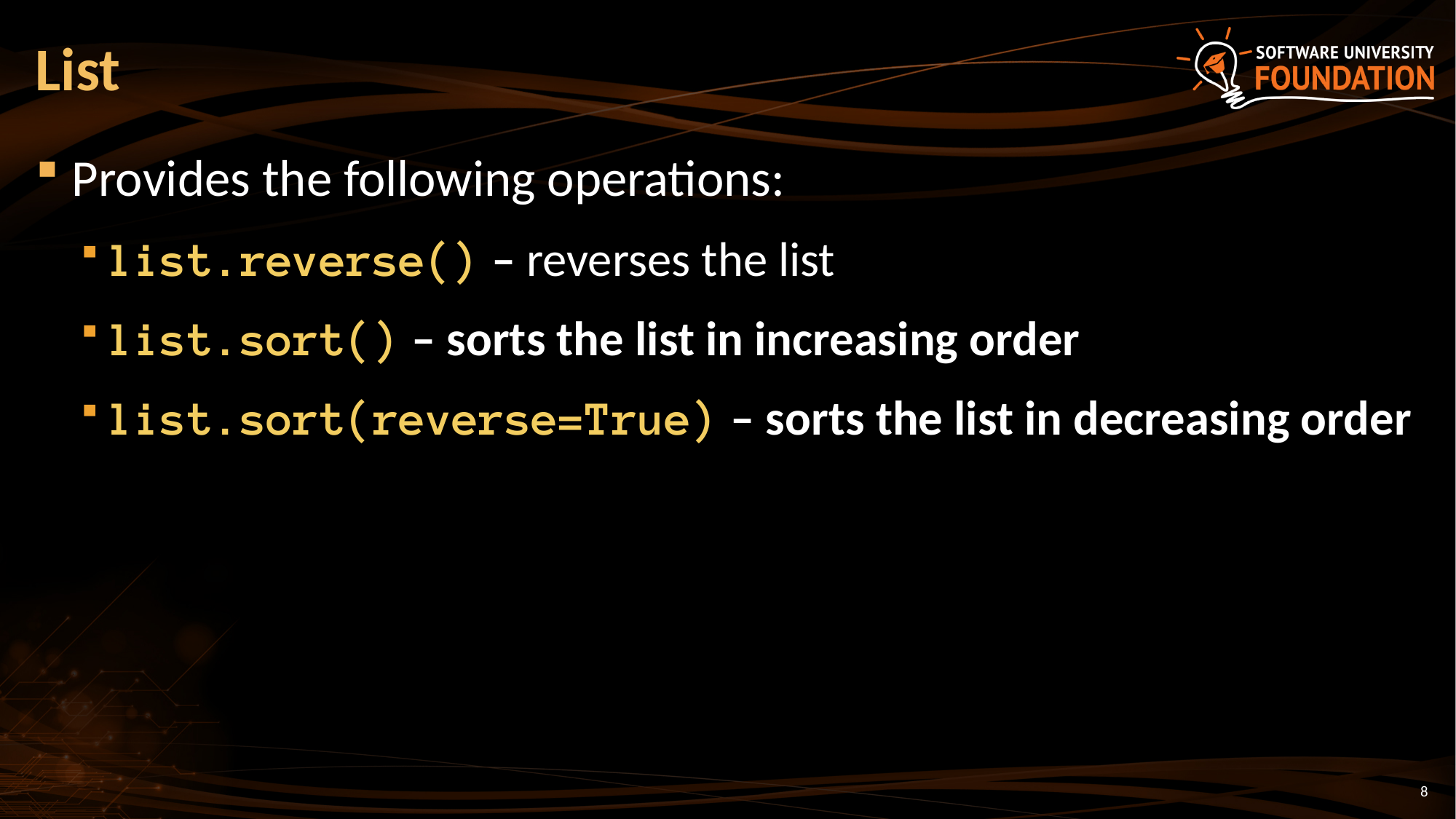

# List
Provides the following operations:
list.reverse() – reverses the list
list.sort() – sorts the list in increasing order
list.sort(reverse=True) – sorts the list in decreasing order
8